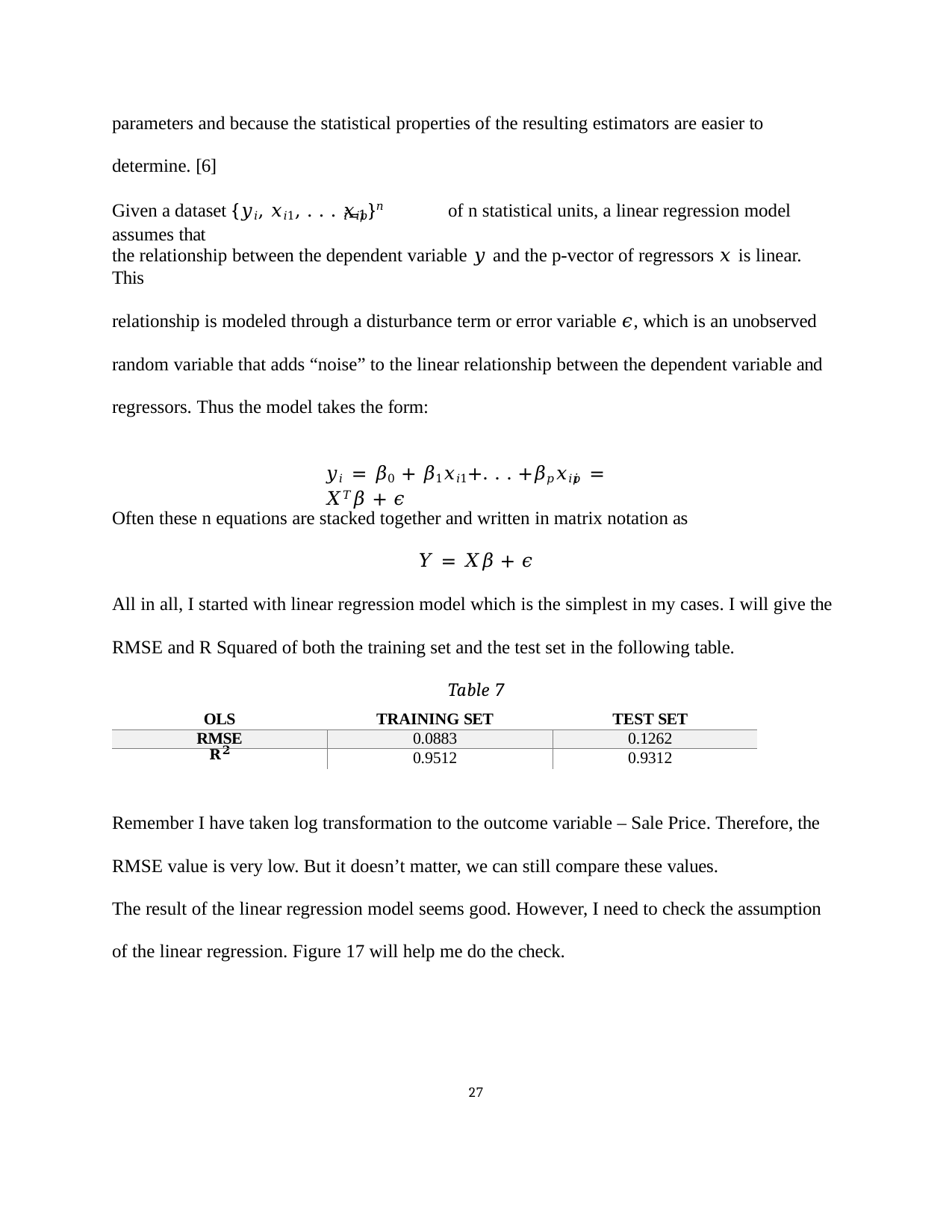

parameters and because the statistical properties of the resulting estimators are easier to
determine. [6]
Given a dataset {𝑦𝑖, 𝑥𝑖1, . . . 𝑥𝑖𝑝}𝑛	of n statistical units, a linear regression model assumes that
𝑖=1
the relationship between the dependent variable 𝑦 and the p-vector of regressors 𝑥 is linear. This
relationship is modeled through a disturbance term or error variable 𝜖, which is an unobserved random variable that adds “noise” to the linear relationship between the dependent variable and regressors. Thus the model takes the form:
𝑦𝑖 = 𝛽0 + 𝛽1𝑥𝑖1+. . . +𝛽𝑝𝑥𝑖𝑝 = 𝑋𝑇𝛽 + 𝜖
𝑖
Often these n equations are stacked together and written in matrix notation as
𝑌 = 𝑋𝛽 + 𝜖
All in all, I started with linear regression model which is the simplest in my cases. I will give the RMSE and R Squared of both the training set and the test set in the following table.
Table 7
| OLS | TRAINING SET | TEST SET |
| --- | --- | --- |
| RMSE | 0.0883 | 0.1262 |
| 𝐑𝟐 | 0.9512 | 0.9312 |
Remember I have taken log transformation to the outcome variable – Sale Price. Therefore, the
RMSE value is very low. But it doesn’t matter, we can still compare these values.
The result of the linear regression model seems good. However, I need to check the assumption of the linear regression. Figure 17 will help me do the check.
27